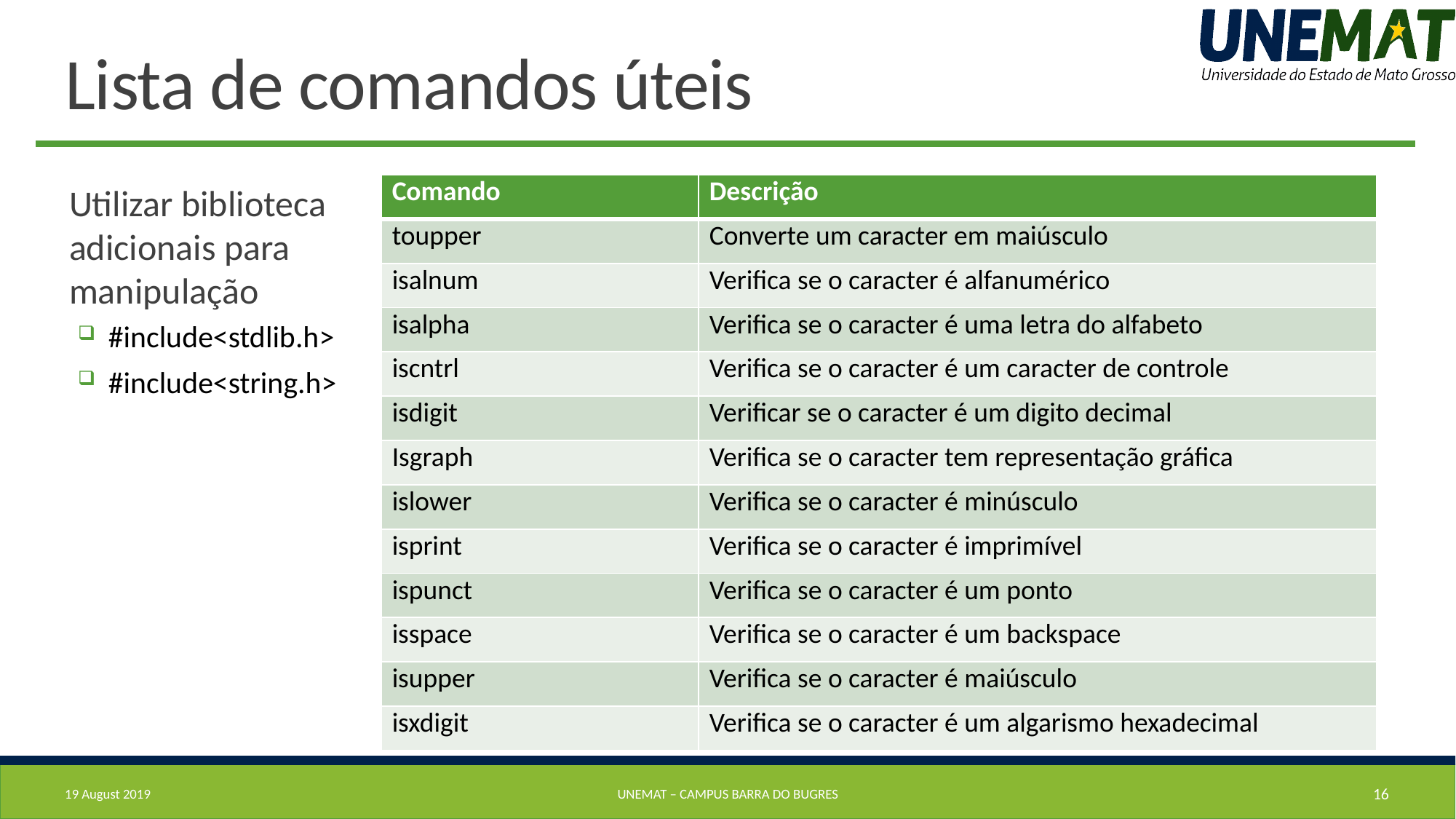

# Lista de comandos úteis
Utilizar biblioteca adicionais para manipulação
#include<stdlib.h>
#include<string.h>
| Comando | Descrição |
| --- | --- |
| toupper | Converte um caracter em maiúsculo |
| isalnum | Verifica se o caracter é alfanumérico |
| isalpha | Verifica se o caracter é uma letra do alfabeto |
| iscntrl | Verifica se o caracter é um caracter de controle |
| isdigit | Verificar se o caracter é um digito decimal |
| Isgraph | Verifica se o caracter tem representação gráfica |
| islower | Verifica se o caracter é minúsculo |
| isprint | Verifica se o caracter é imprimível |
| ispunct | Verifica se o caracter é um ponto |
| isspace | Verifica se o caracter é um backspace |
| isupper | Verifica se o caracter é maiúsculo |
| isxdigit | Verifica se o caracter é um algarismo hexadecimal |
19 August 2019
UNEMAT – Campus barra do bugres
16